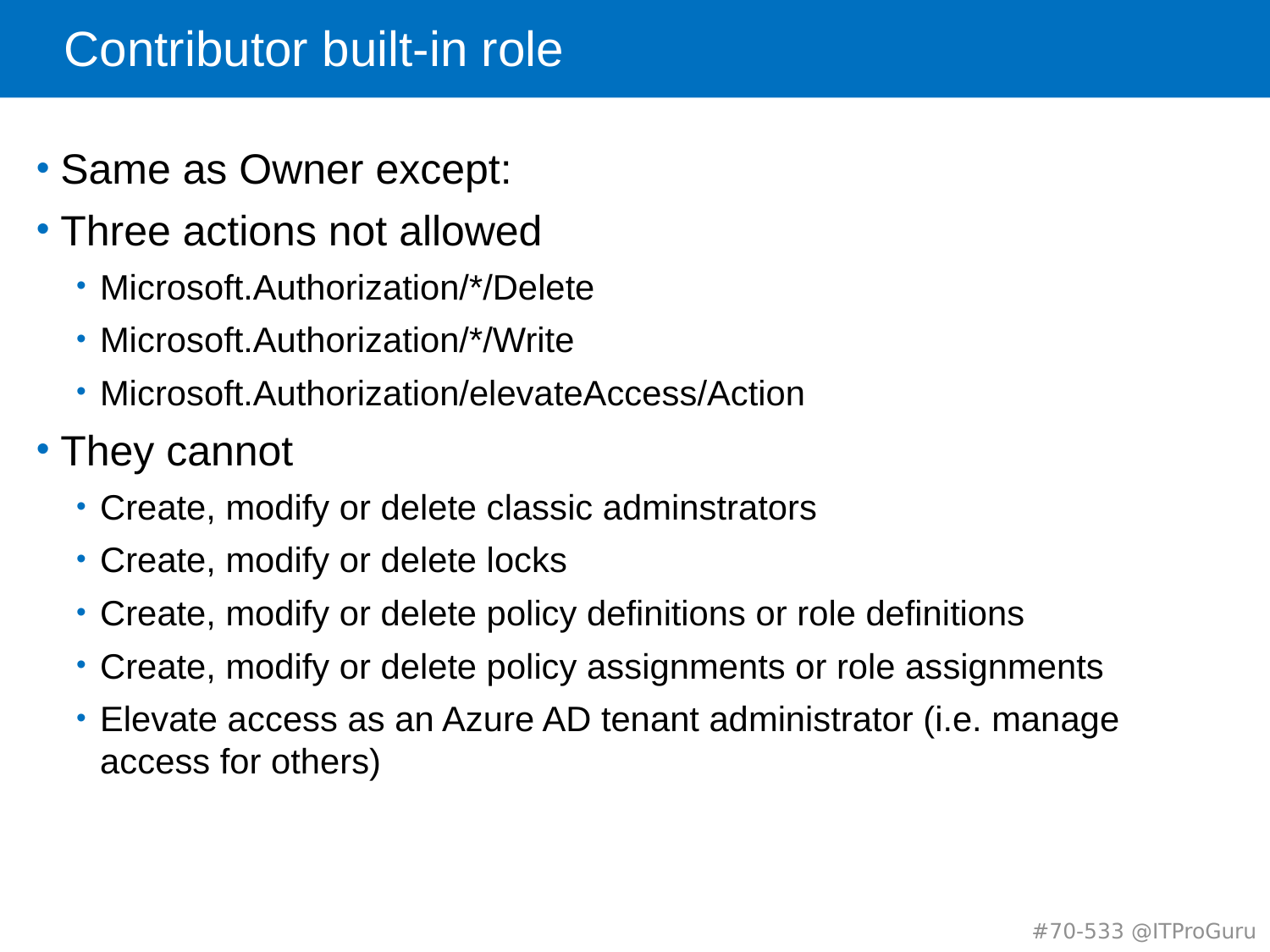

# Contributor built-in role
Same as Owner except:
Three actions not allowed
Microsoft.Authorization/*/Delete
Microsoft.Authorization/*/Write
Microsoft.Authorization/elevateAccess/Action
They cannot
Create, modify or delete classic adminstrators
Create, modify or delete locks
Create, modify or delete policy definitions or role definitions
Create, modify or delete policy assignments or role assignments
Elevate access as an Azure AD tenant administrator (i.e. manage access for others)